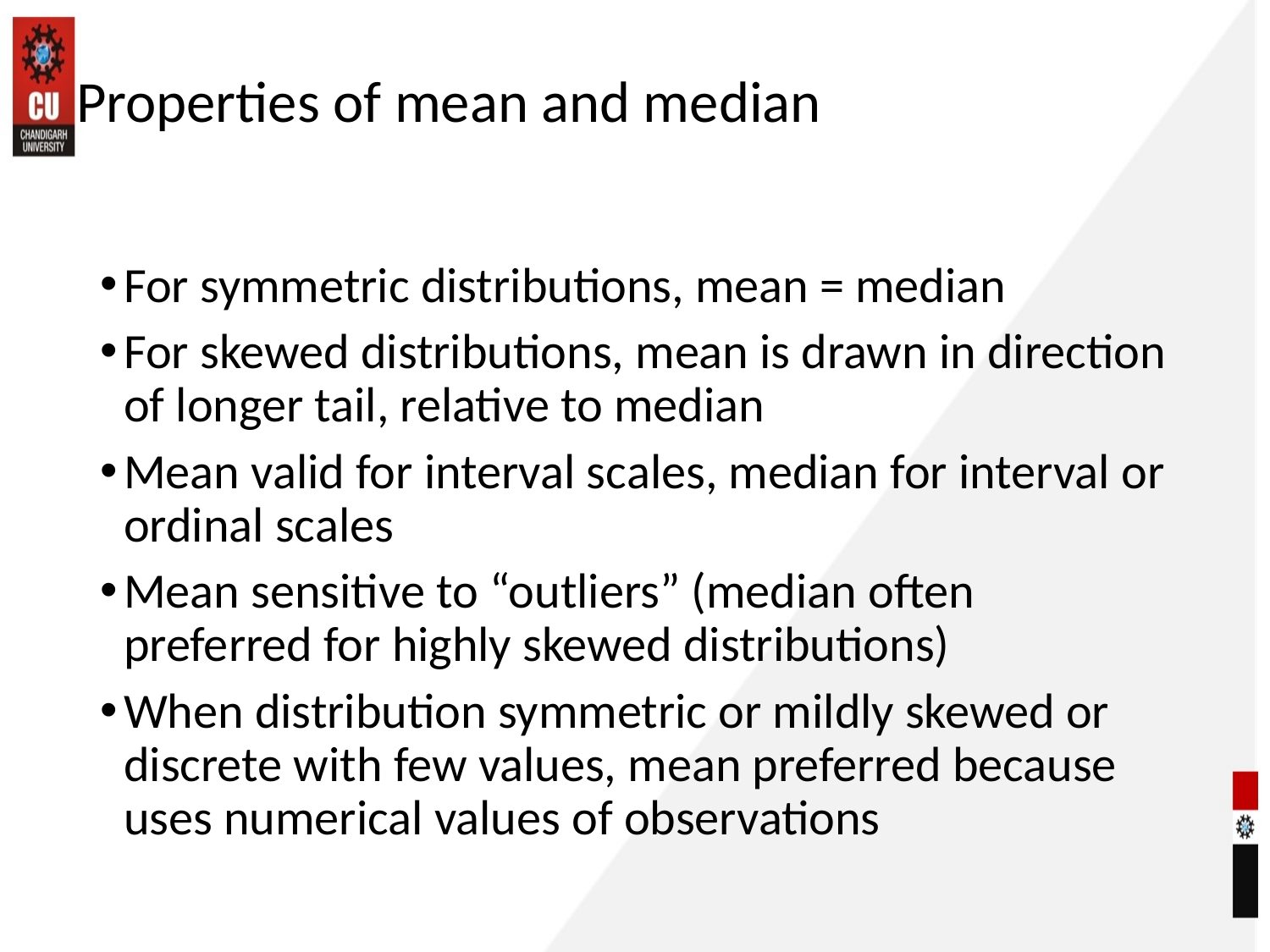

# Properties of mean and median
For symmetric distributions, mean = median
For skewed distributions, mean is drawn in direction of longer tail, relative to median
Mean valid for interval scales, median for interval or ordinal scales
Mean sensitive to “outliers” (median often preferred for highly skewed distributions)
When distribution symmetric or mildly skewed or discrete with few values, mean preferred because uses numerical values of observations